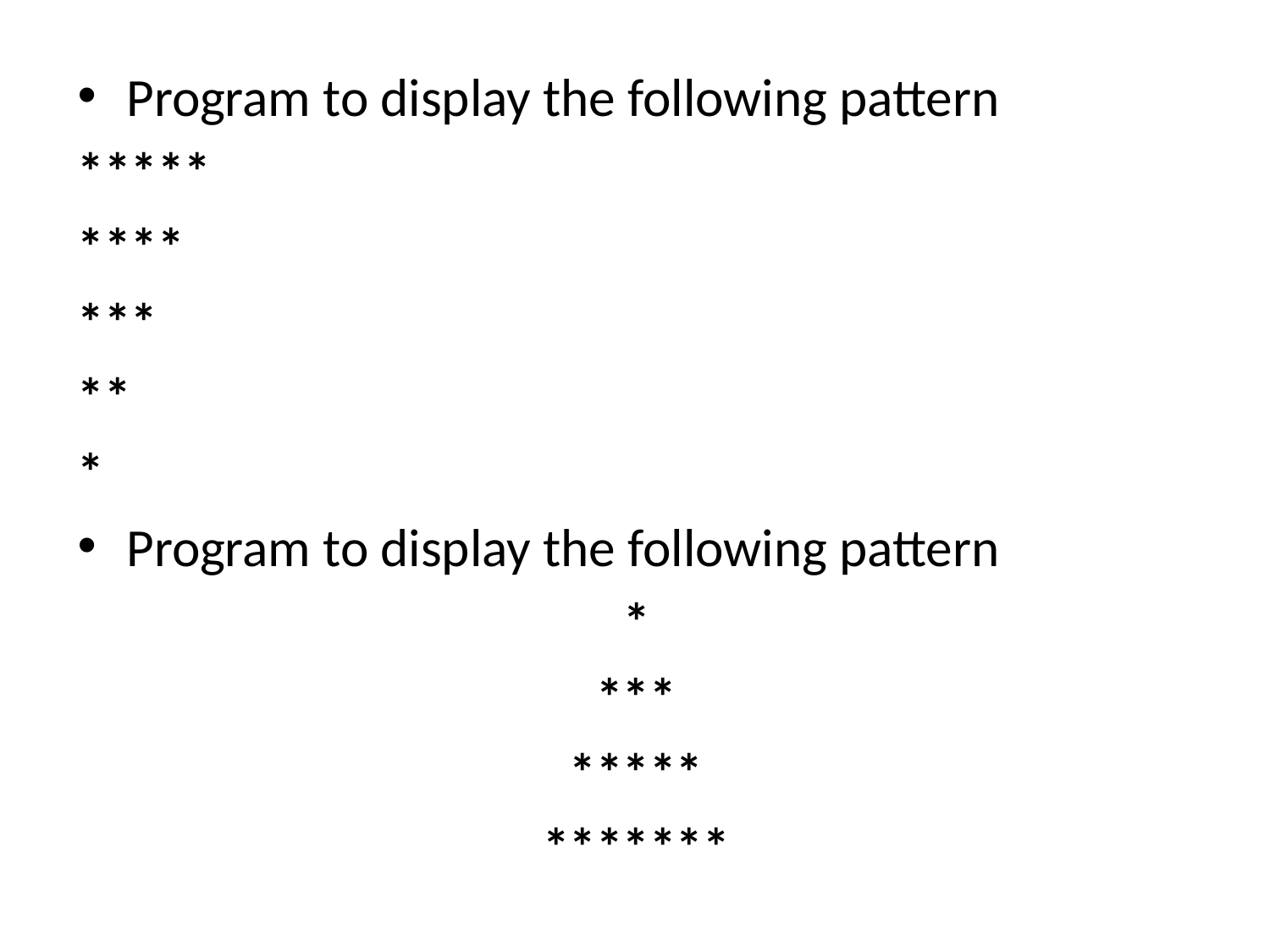

Program to display the following pattern
*****
****
***
**
*
Program to display the following pattern
*
***
*****
*******